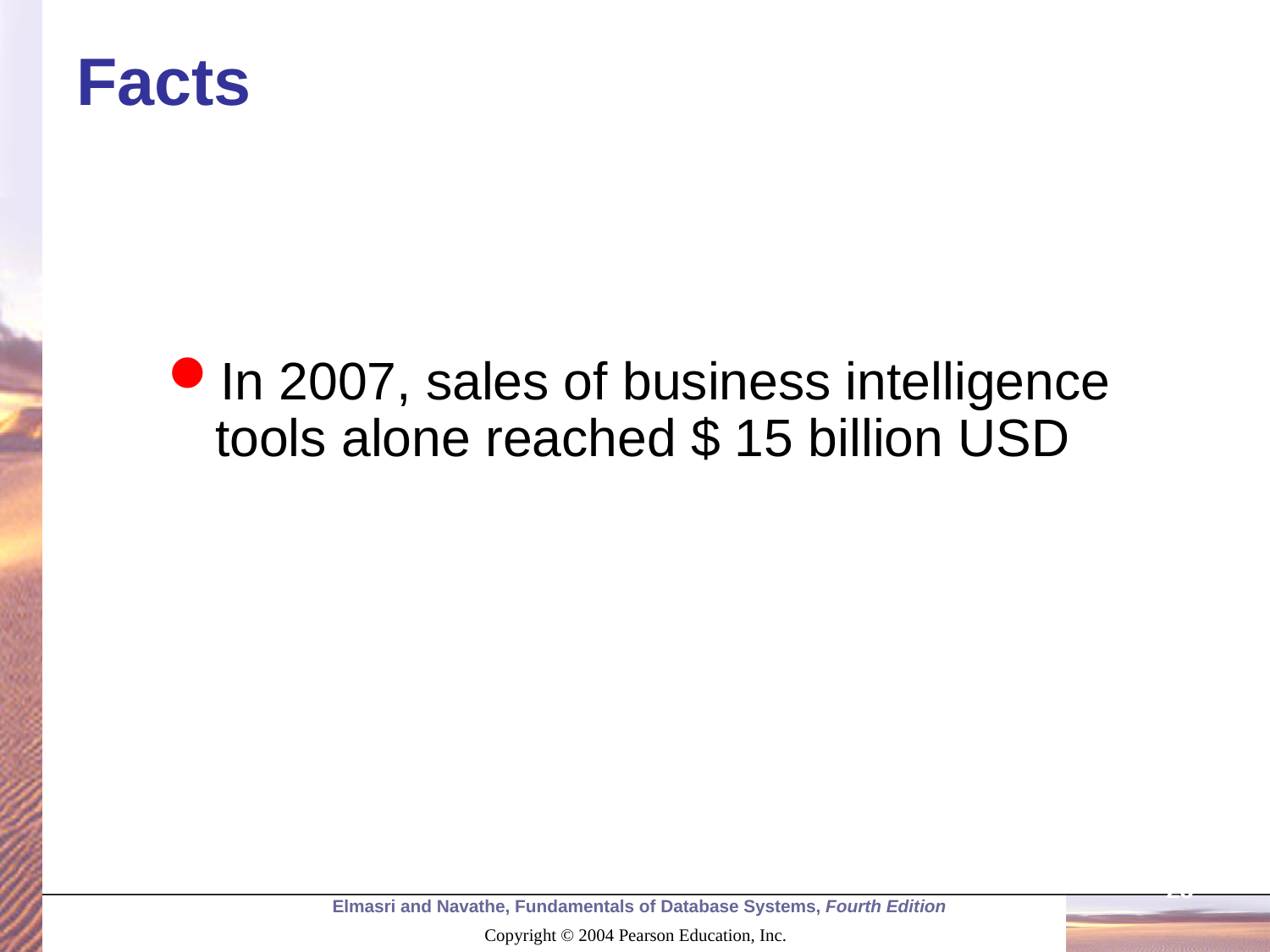

# Facts

In 2007, sales of business intelligence tools alone reached $ 15 billion USD
25